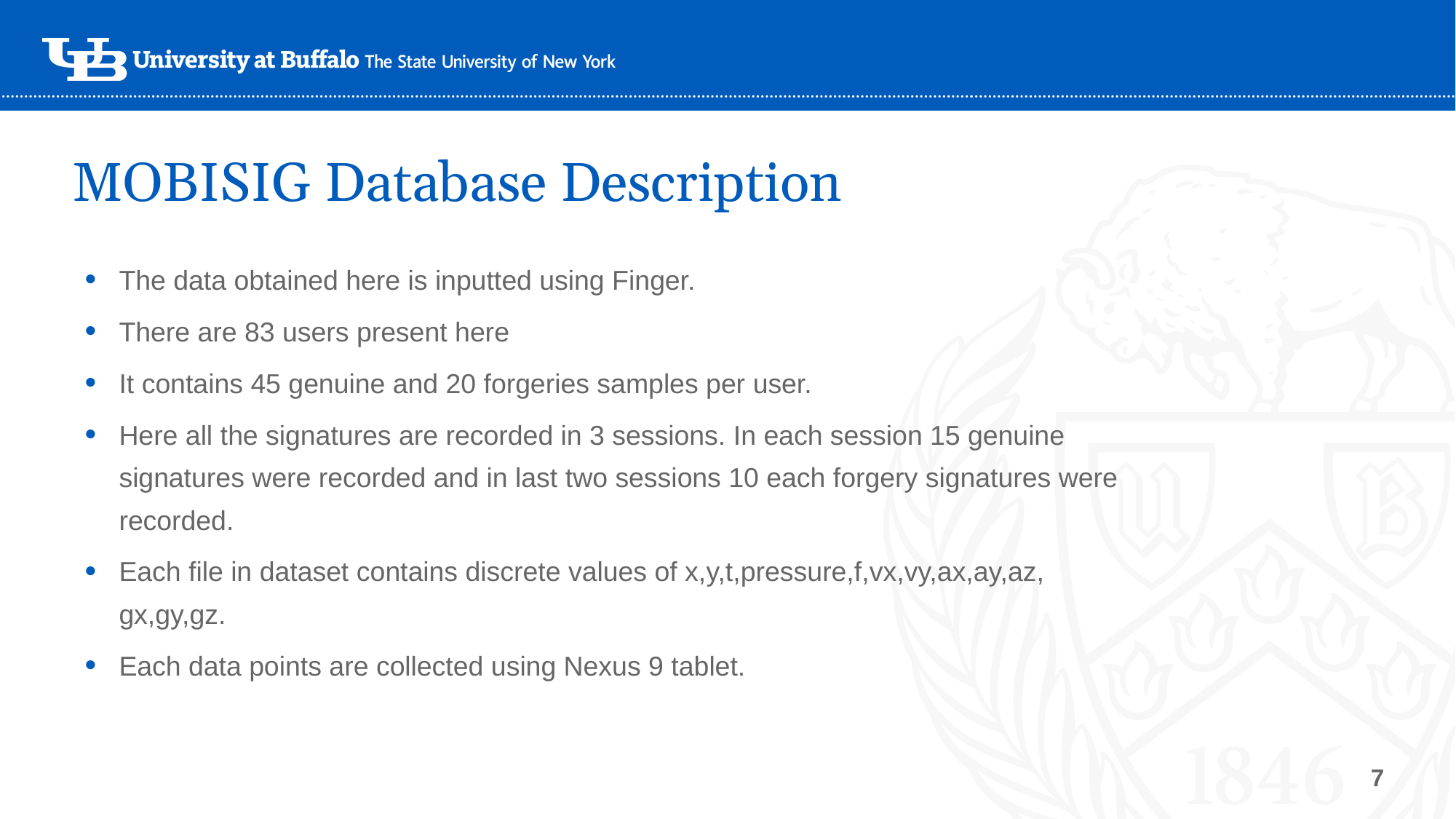

# MOBISIG Database Description
The data obtained here is inputted using Finger.
There are 83 users present here
It contains 45 genuine and 20 forgeries samples per user.
Here all the signatures are recorded in 3 sessions. In each session 15 genuine signatures were recorded and in last two sessions 10 each forgery signatures were recorded.
Each file in dataset contains discrete values of x,y,t,pressure,f,vx,vy,ax,ay,az, gx,gy,gz.
Each data points are collected using Nexus 9 tablet.
7